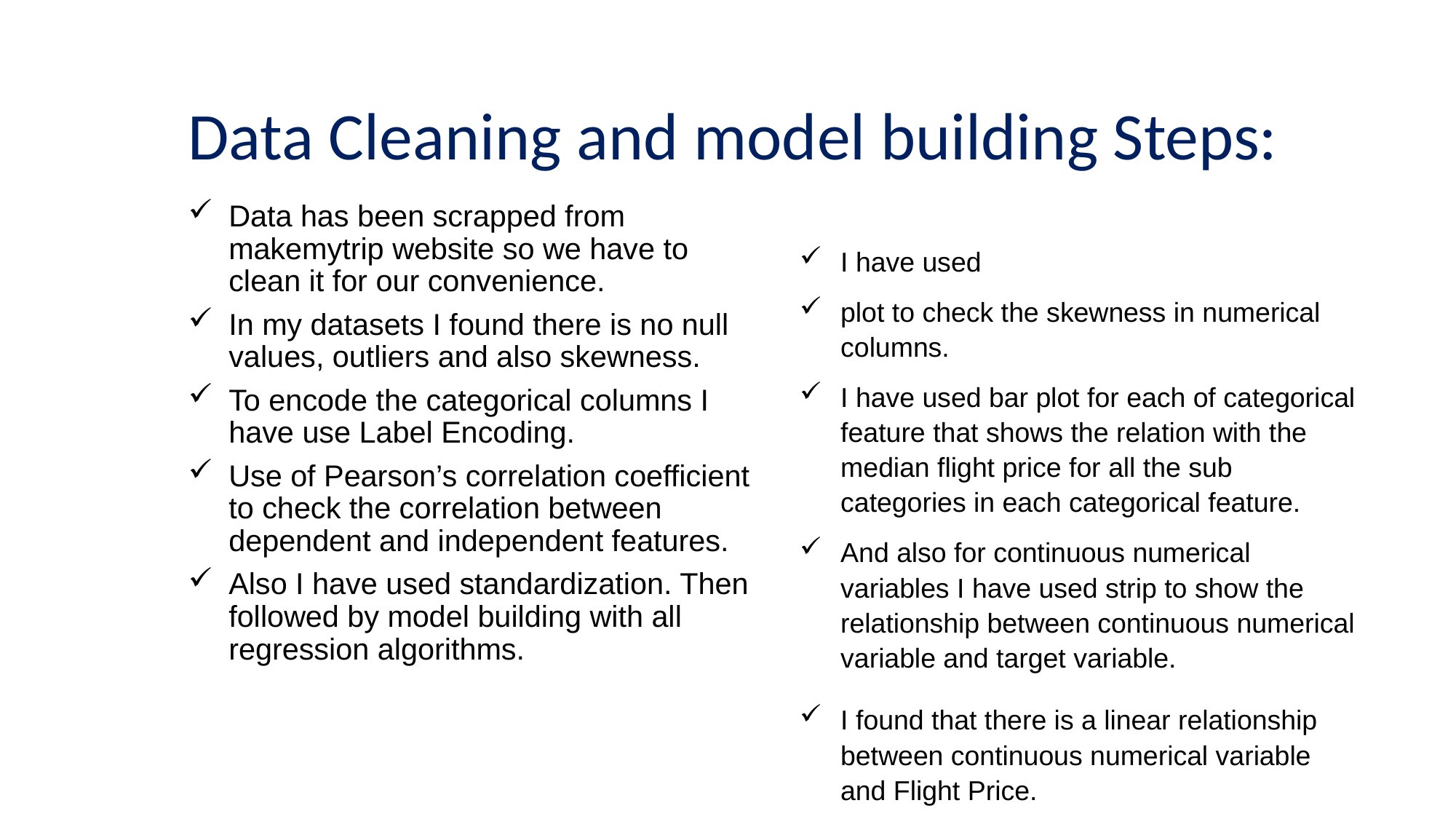

# Data Cleaning and model building Steps:
Data has been scrapped from makemytrip website so we have to clean it for our convenience.
In my datasets I found there is no null values, outliers and also skewness.
To encode the categorical columns I have use Label Encoding.
Use of Pearson’s correlation coefficient to check the correlation between dependent and independent features.
Also I have used standardization. Then followed by model building with all regression algorithms.

I have used
plot to check the skewness in numerical columns.
I have used bar plot for each of categorical feature that shows the relation with the median flight price for all the sub categories in each categorical feature.
And also for continuous numerical variables I have used strip to show the relationship between continuous numerical variable and target variable.
I found that there is a linear relationship between continuous numerical variable and Flight Price.